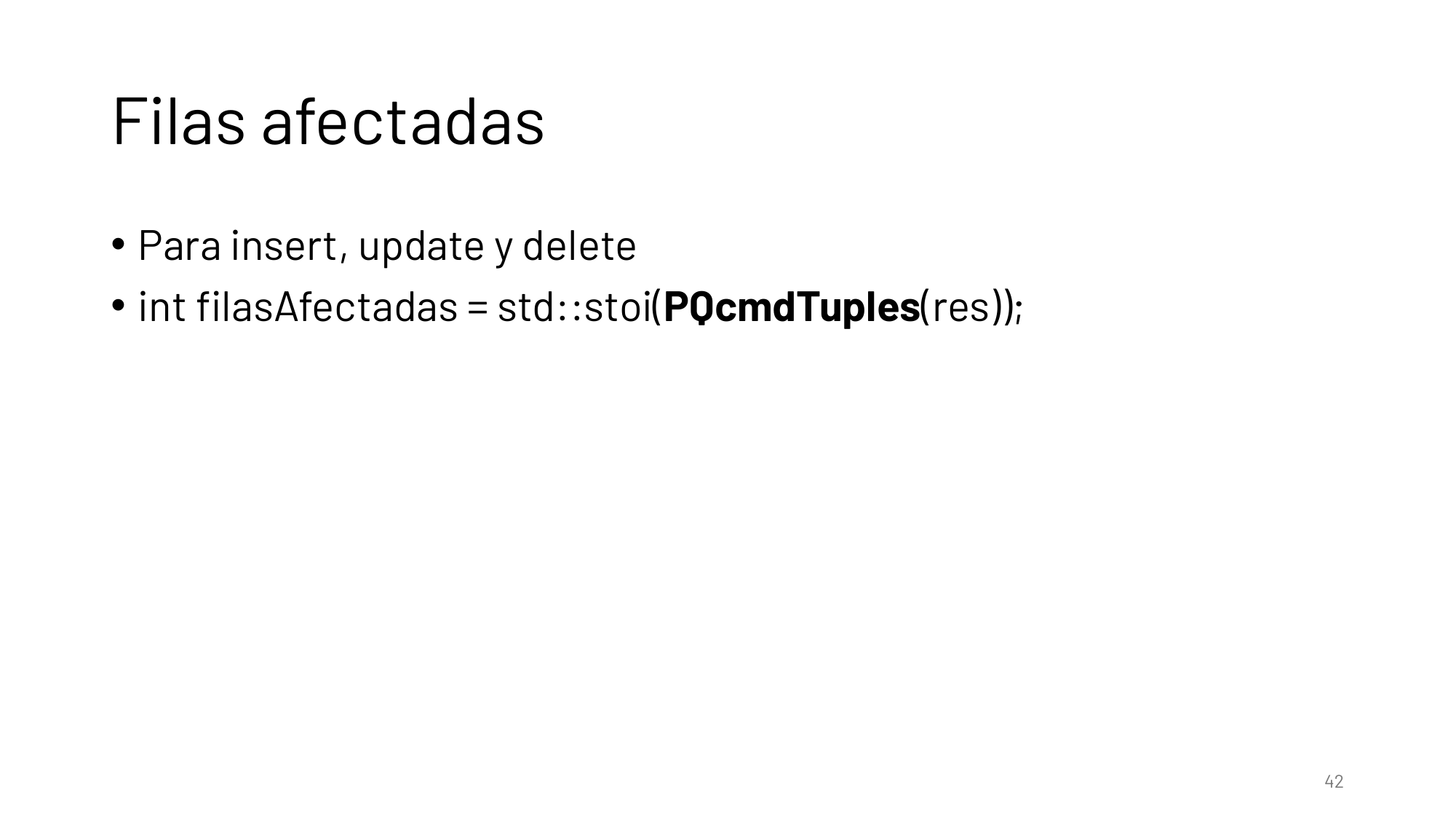

# Filas afectadas
Para insert, update y delete
int filasAfectadas = std::stoi(PQcmdTuples(res));

42